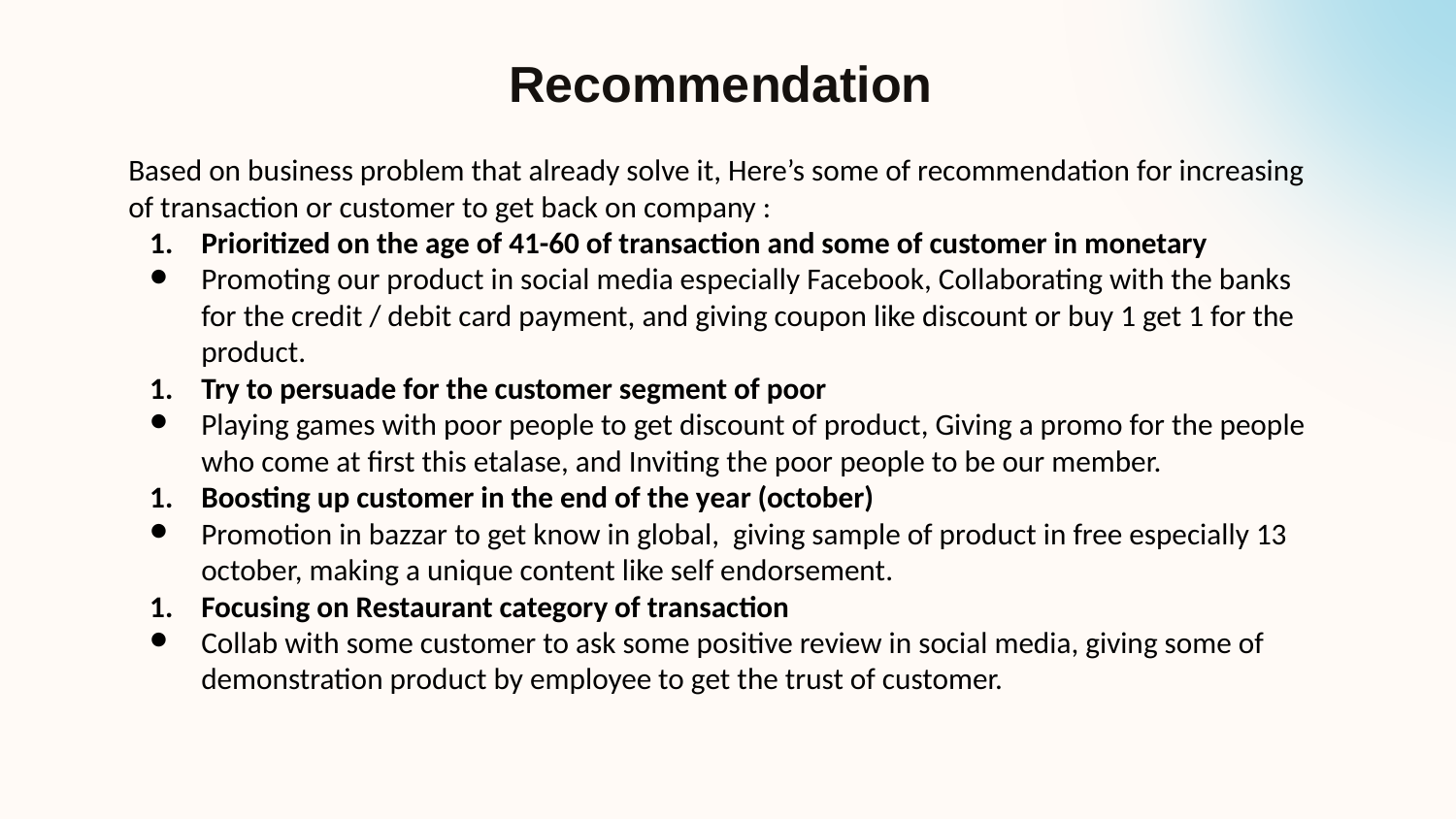

# Recommendation
Based on business problem that already solve it, Here’s some of recommendation for increasing of transaction or customer to get back on company :
Prioritized on the age of 41-60 of transaction and some of customer in monetary
Promoting our product in social media especially Facebook, Collaborating with the banks for the credit / debit card payment, and giving coupon like discount or buy 1 get 1 for the product.
Try to persuade for the customer segment of poor
Playing games with poor people to get discount of product, Giving a promo for the people who come at first this etalase, and Inviting the poor people to be our member.
Boosting up customer in the end of the year (october)
Promotion in bazzar to get know in global,  giving sample of product in free especially 13 october, making a unique content like self endorsement.
Focusing on Restaurant category of transaction
Collab with some customer to ask some positive review in social media, giving some of demonstration product by employee to get the trust of customer.